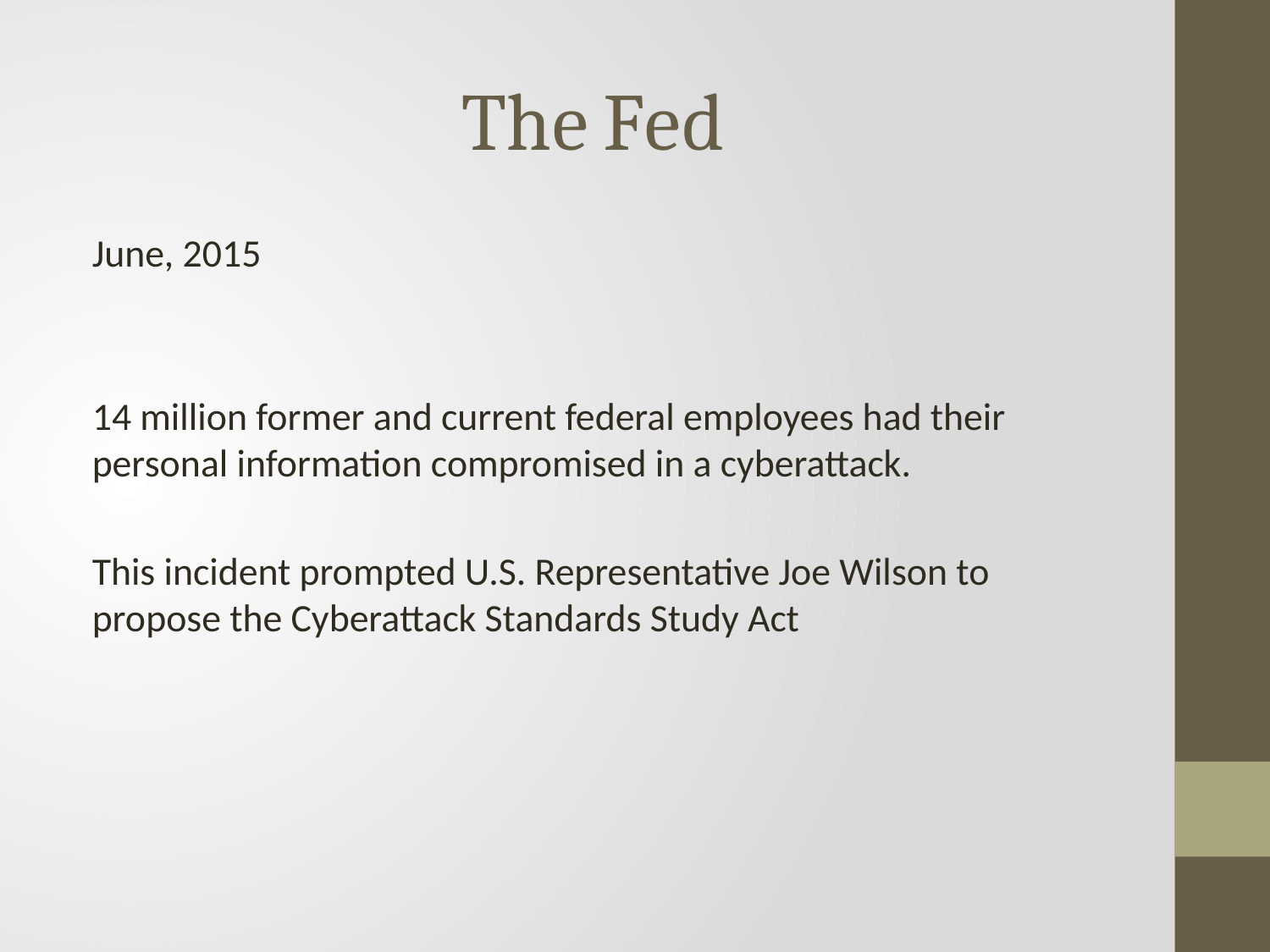

# The Fed
June, 2015

14 million former and current federal employees had their personal information compromised in a cyberattack.

This incident prompted U.S. Representative Joe Wilson to propose the Cyberattack Standards Study Act